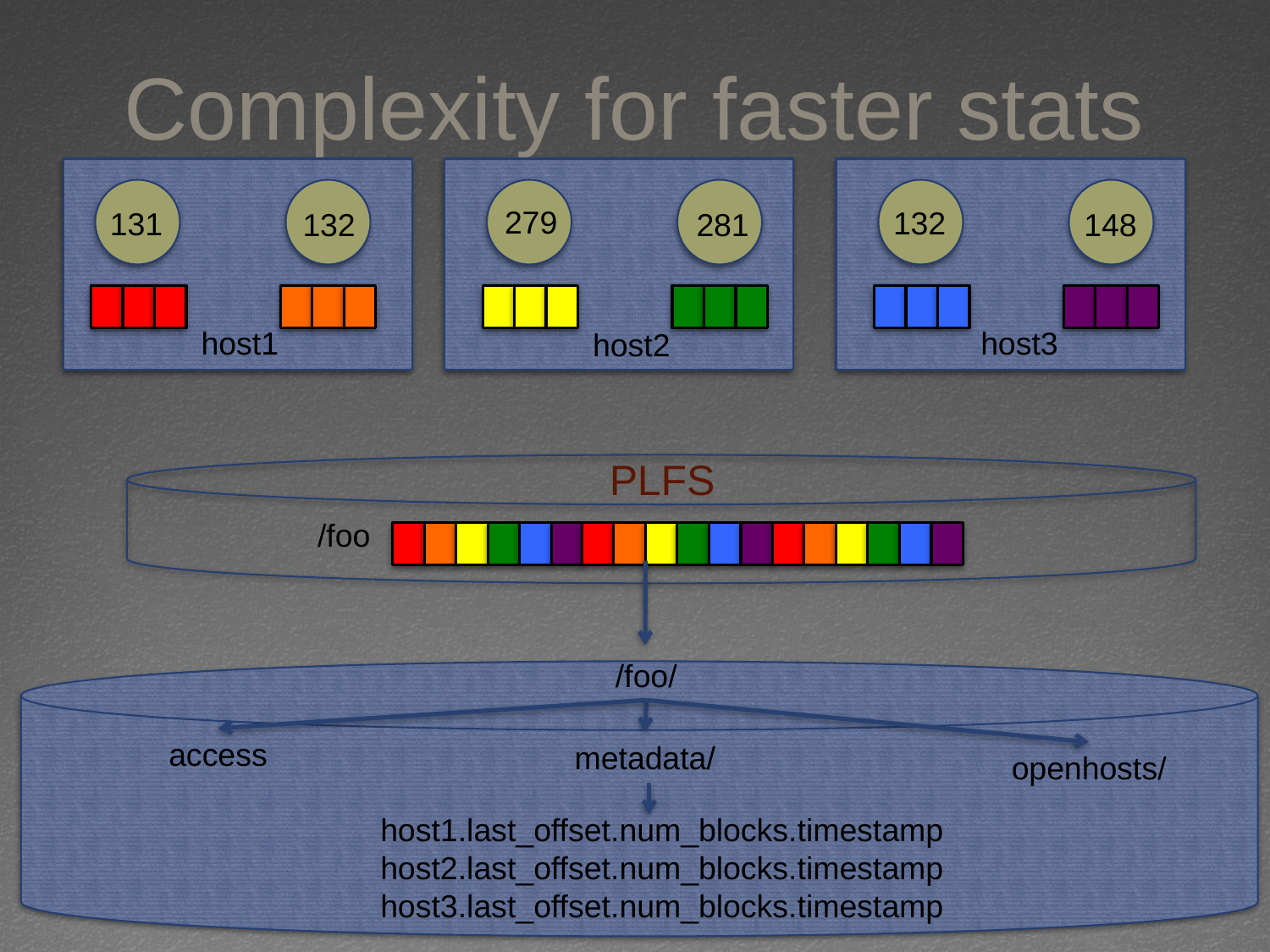

# Complexity for faster stats

279
132
131
148
132
281

host1
host3
host2
PLFS

/foo

/foo/

access
metadata/
openhosts/
host1.last_offset.num_blocks.timestamp
host2.last_offset.num_blocks.timestamp
host3.last_offset.num_blocks.timestamp